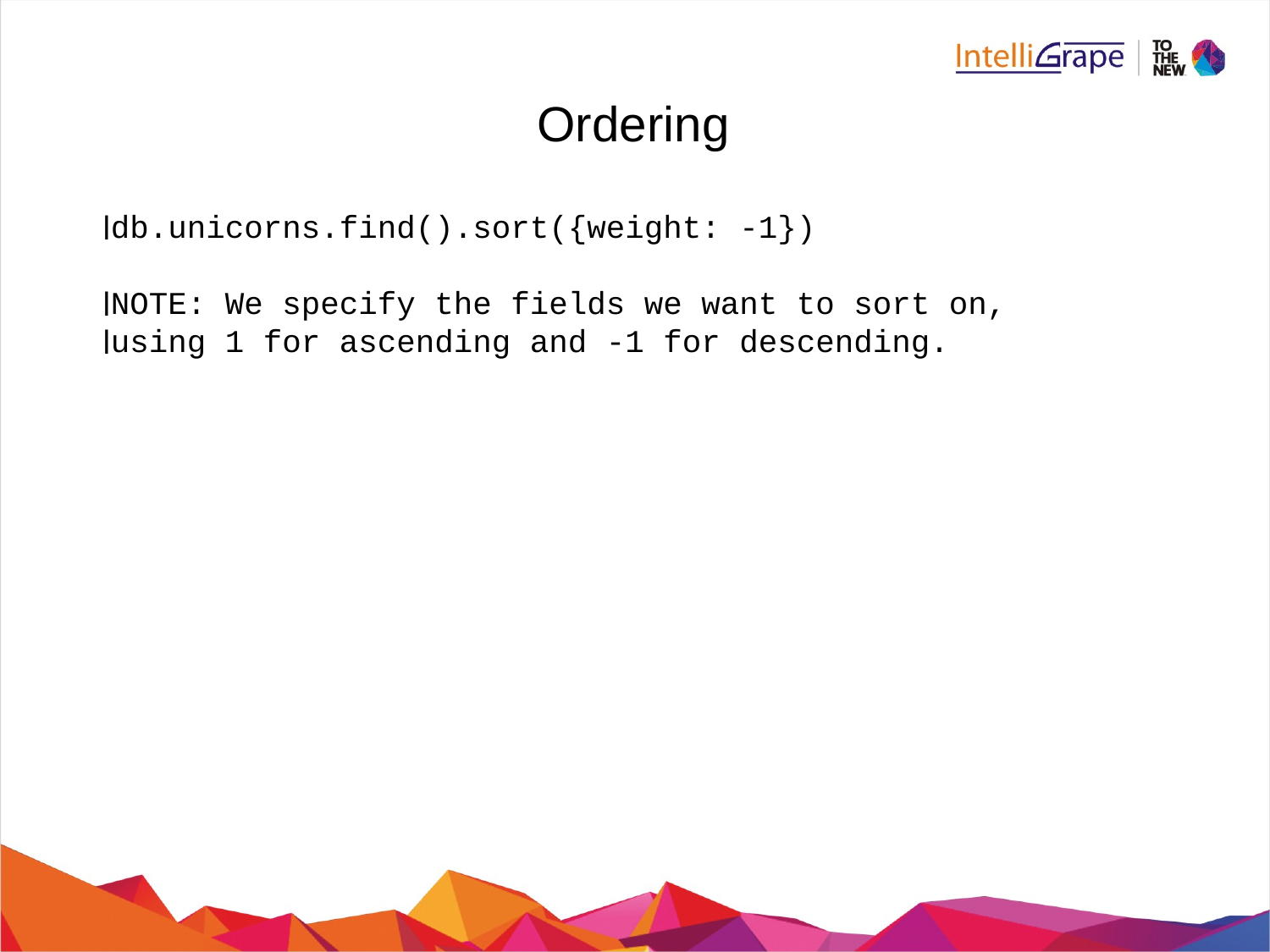

Ordering
db.unicorns.find().sort({weight: -1})

NOTE: We specify the fields we want to sort on,
using 1 for ascending and -1 for descending.